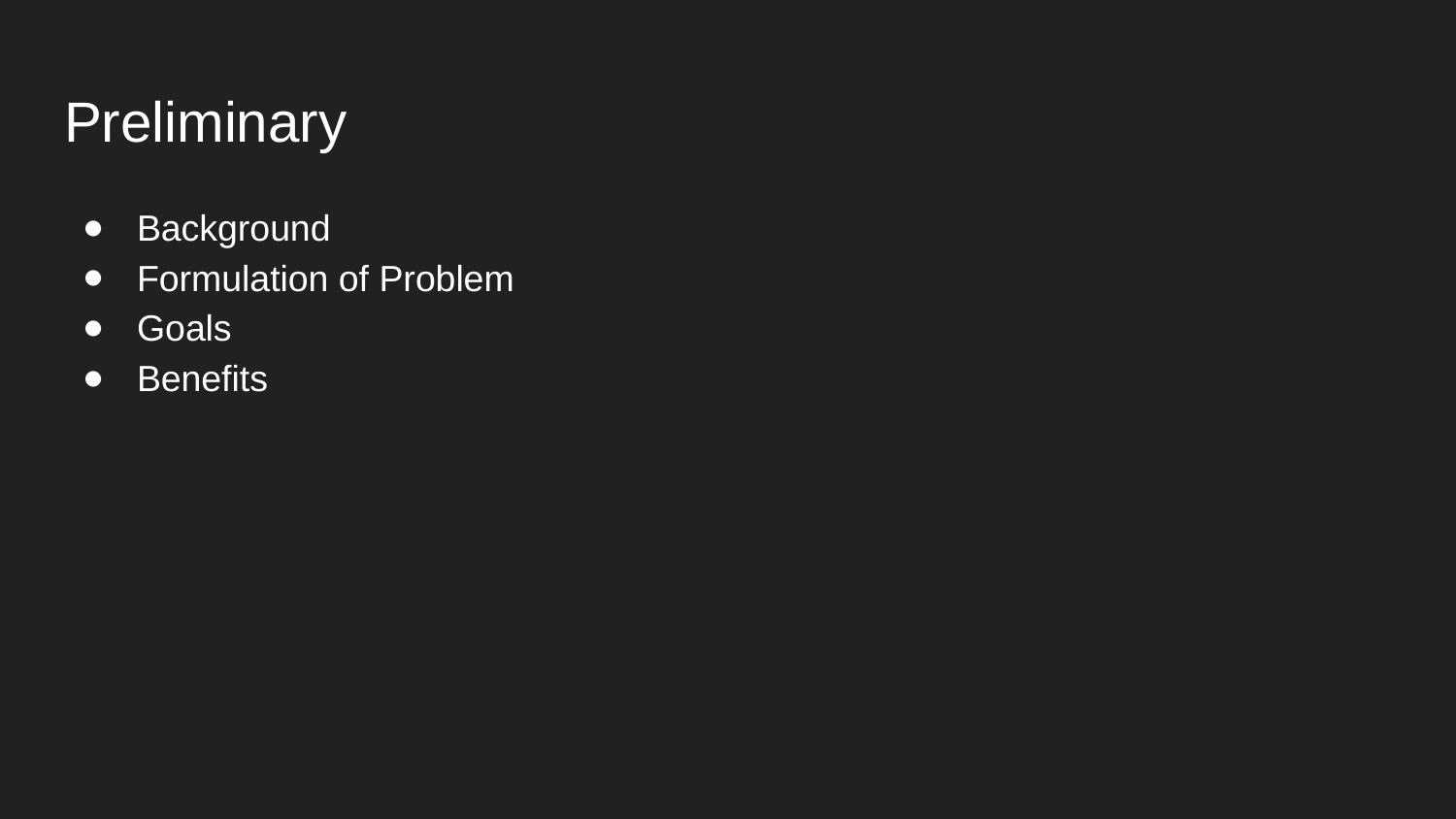

# Preliminary
Background
Formulation of Problem
Goals
Benefits